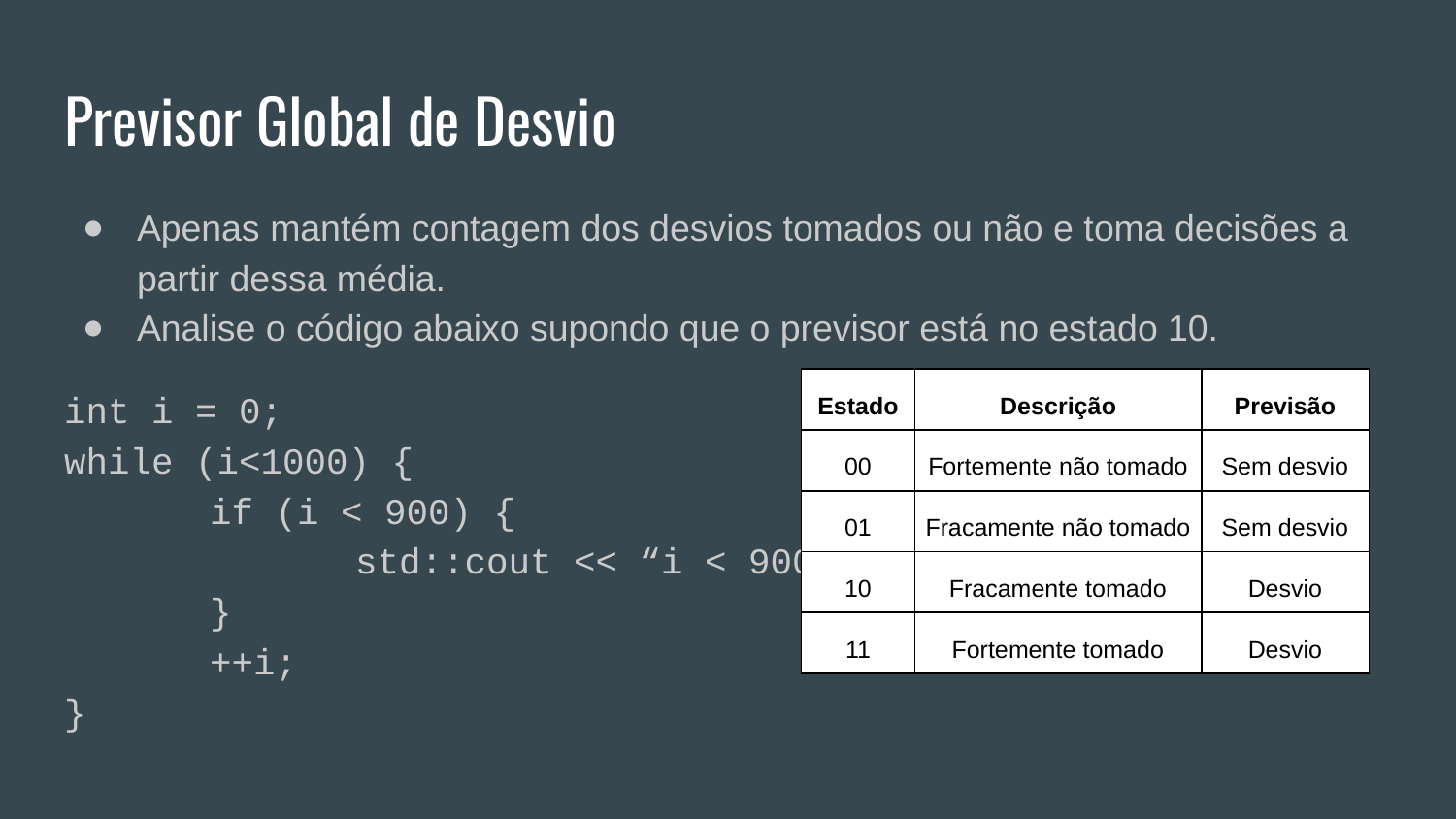

# Previsor Global de Desvio
Apenas mantém contagem dos desvios tomados ou não e toma decisões a partir dessa média.
Analise o código abaixo supondo que o previsor está no estado 10.
int i = 0;
while (i<1000) {
	if (i < 900) {
		std::cout << “i < 900”;
	}
	++i;
}

| Estado | Descrição | Previsão |
| --- | --- | --- |
| 00 | Fortemente não tomado | Sem desvio |
| 01 | Fracamente não tomado | Sem desvio |
| 10 | Fracamente tomado | Desvio |
| 11 | Fortemente tomado | Desvio |